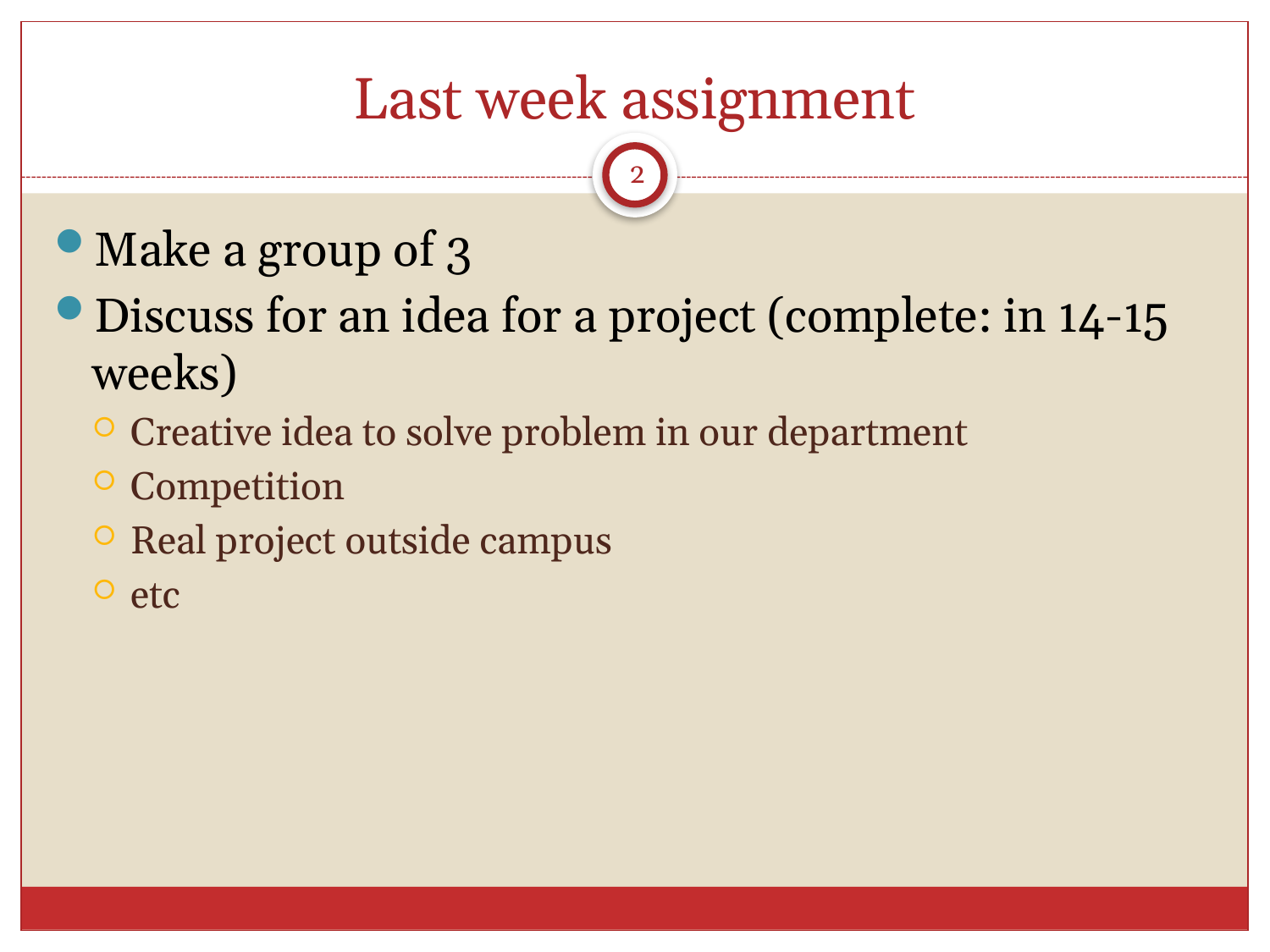

# Last week assignment
2
Make a group of 3
Discuss for an idea for a project (complete: in 14-15 weeks)
Creative idea to solve problem in our department
Competition
Real project outside campus
etc